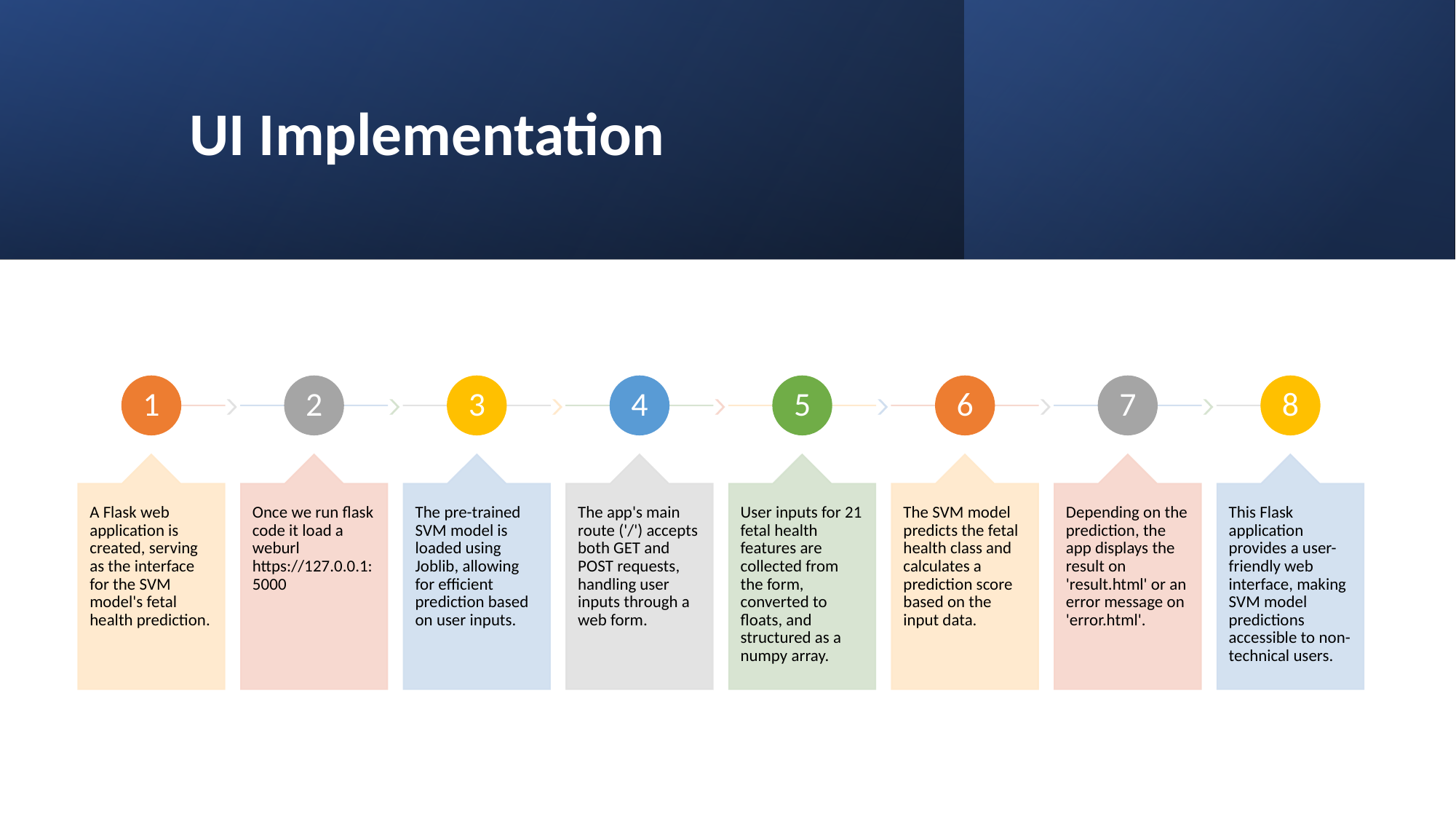

# UI Implementation

3
4
5
6
7
8
2
1

A Flask web application is created, serving as the interface for the SVM model's fetal health prediction.
Once we run flask code it load a weburl https://127.0.0.1:5000
The pre-trained SVM model is loaded using Joblib, allowing for efficient prediction based on user inputs.
The app's main route ('/') accepts both GET and POST requests, handling user inputs through a web form.
User inputs for 21 fetal health features are collected from the form, converted to floats, and structured as a numpy array.
The SVM model predicts the fetal health class and calculates a prediction score based on the input data.
This Flask application provides a user-friendly web interface, making SVM model predictions accessible to non-technical users.
Depending on the prediction, the app displays the result on 'result.html' or an error message on 'error.html'.